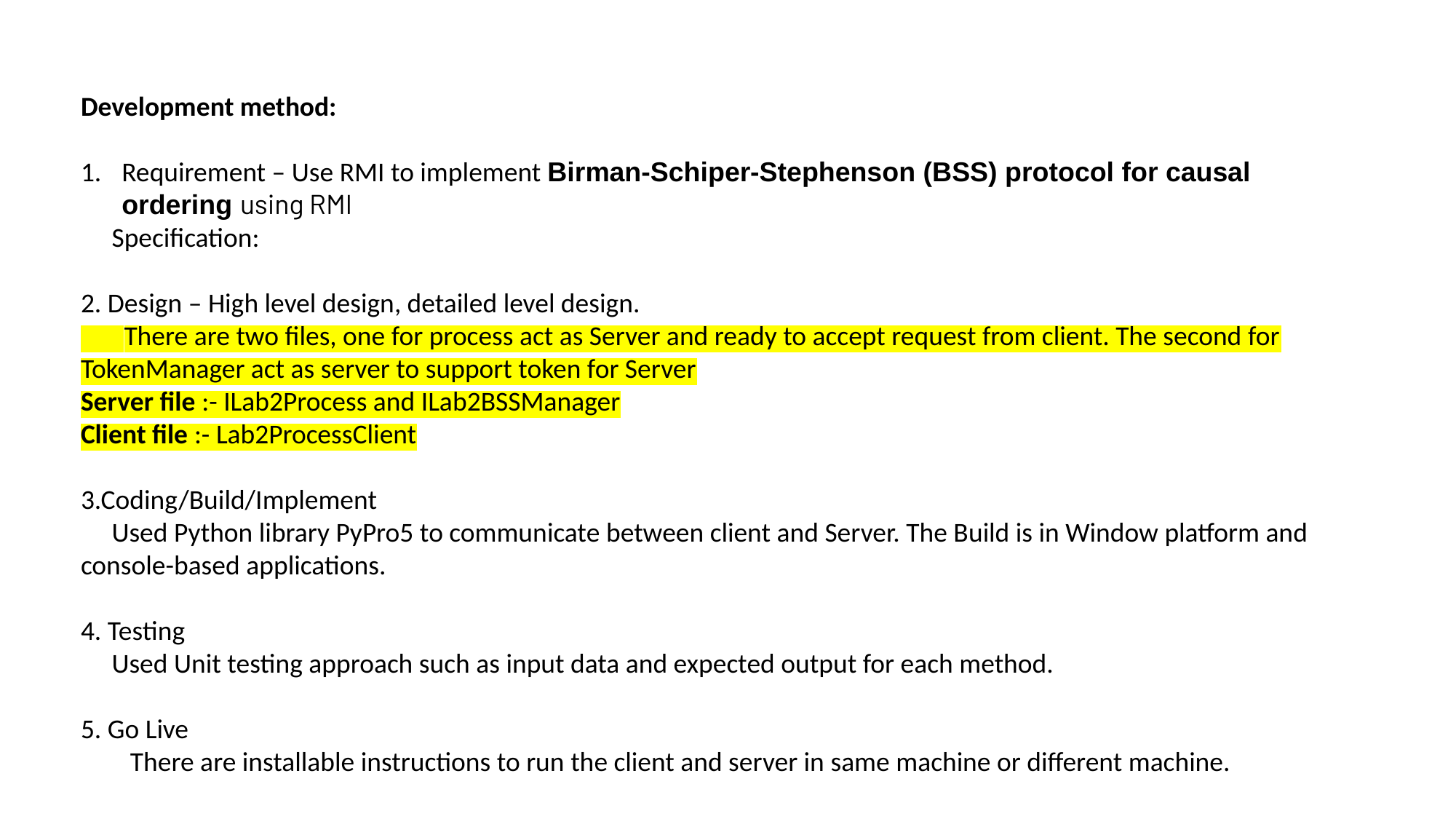

Development method:

Requirement – Use RMI to implement Birman-Schiper-Stephenson (BSS) protocol for causal ordering using RMI
     Specification:

2. Design – High level design, detailed level design.
       There are two files, one for process act as Server and ready to accept request from client. The second for TokenManager act as server to support token for Server
Server file :- ILab2Process and ILab2BSSManager
Client file :- Lab2ProcessClient

3.Coding/Build/Implement
     Used Python library PyPro5 to communicate between client and Server. The Build is in Window platform and console-based applications.

4. Testing
     Used Unit testing approach such as input data and expected output for each method.

5. Go Live
        There are installable instructions to run the client and server in same machine or different machine.